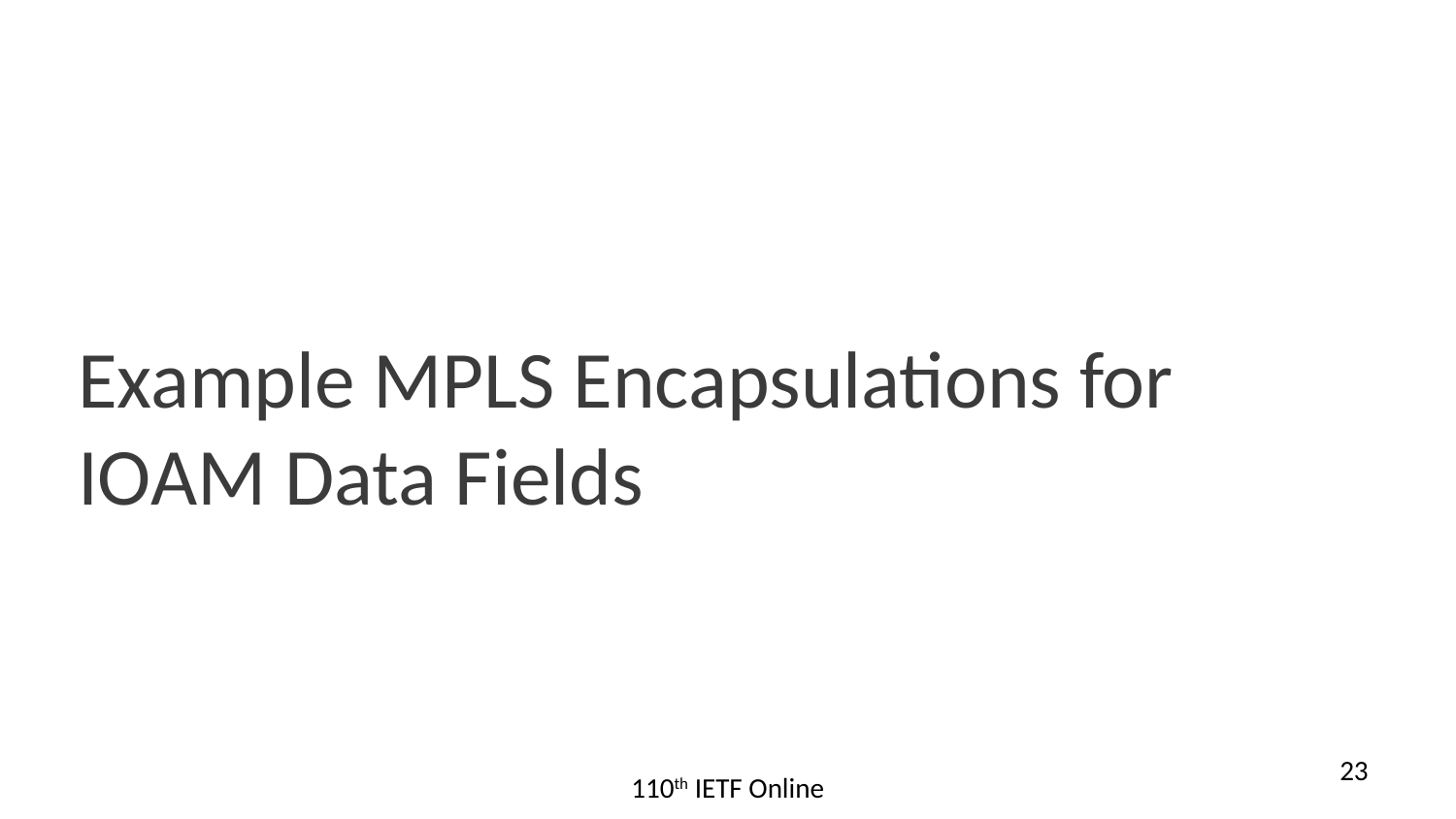

Example MPLS Encapsulations for IOAM Data Fields
23
110th IETF Online